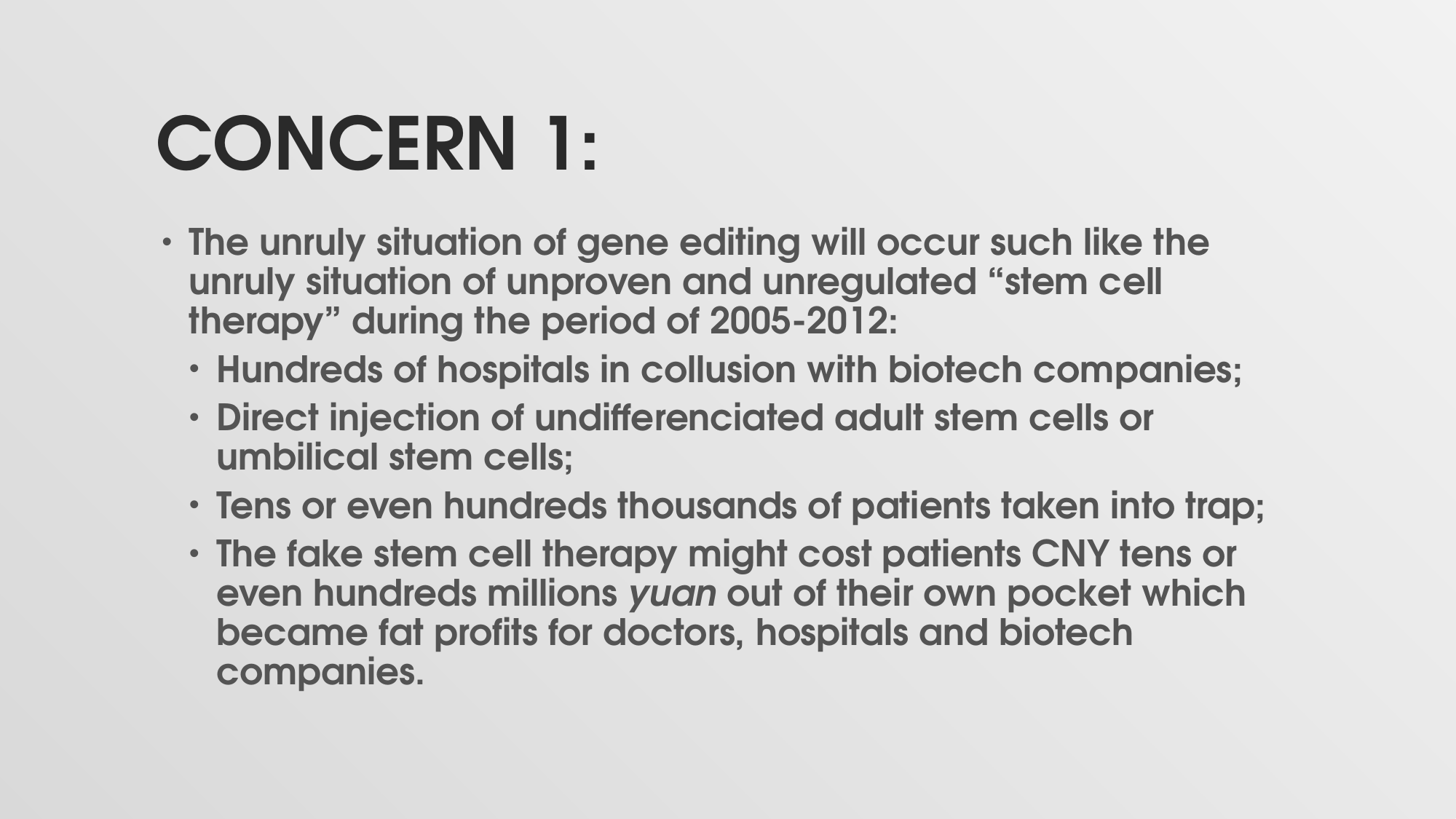

# Concern 1:
The unruly situation of gene editing will occur such like the unruly situation of unproven and unregulated “stem cell therapy” during the period of 2005-2012:
Hundreds of hospitals in collusion with biotech companies;
Direct injection of undifferenciated adult stem cells or umbilical stem cells;
Tens or even hundreds thousands of patients taken into trap;
The fake stem cell therapy might cost patients CNY tens or even hundreds millions yuan out of their own pocket which became fat profits for doctors, hospitals and biotech companies.